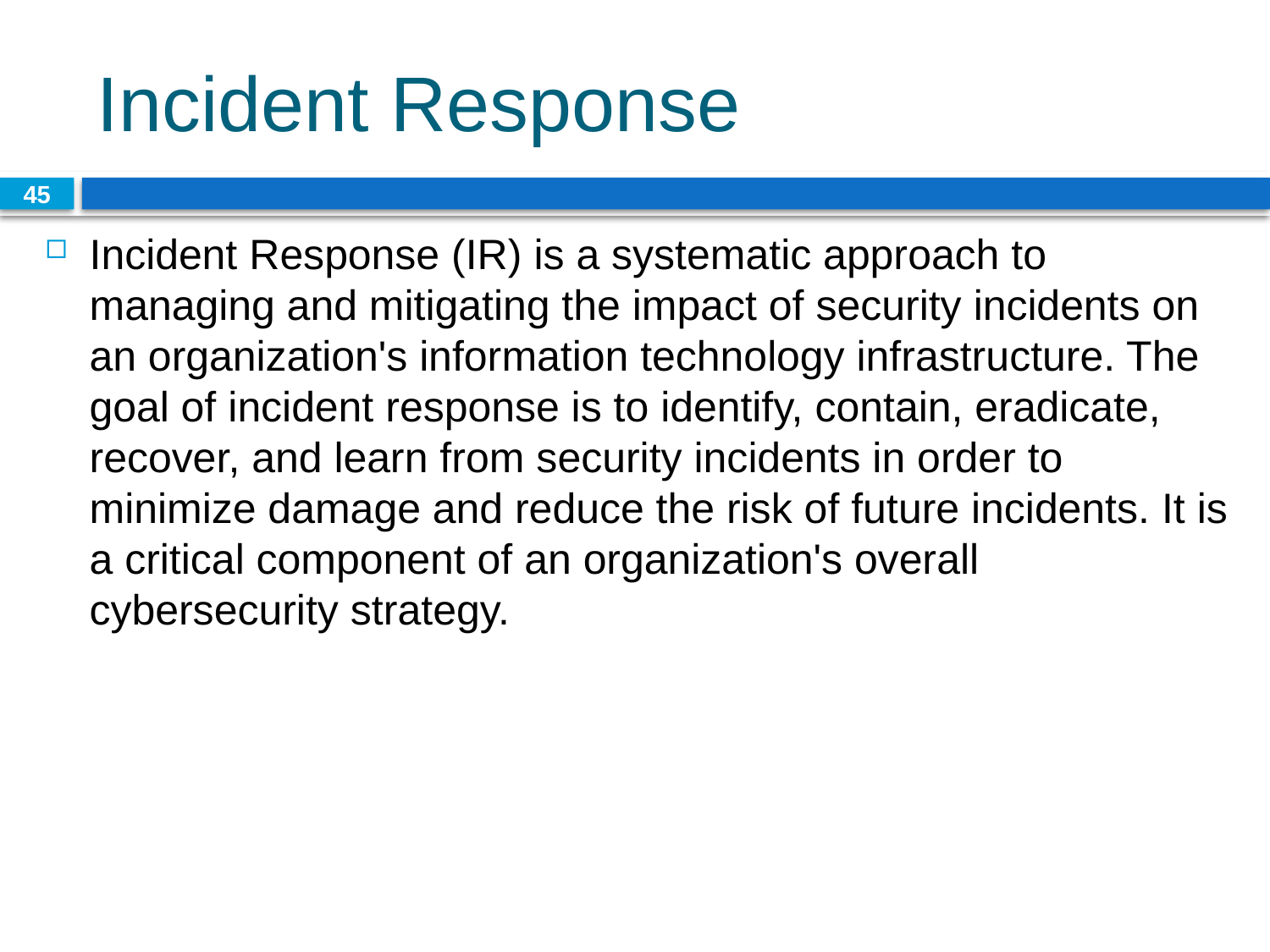

# Incident Response
45
Incident Response (IR) is a systematic approach to managing and mitigating the impact of security incidents on an organization's information technology infrastructure. The goal of incident response is to identify, contain, eradicate, recover, and learn from security incidents in order to minimize damage and reduce the risk of future incidents. It is a critical component of an organization's overall cybersecurity strategy.